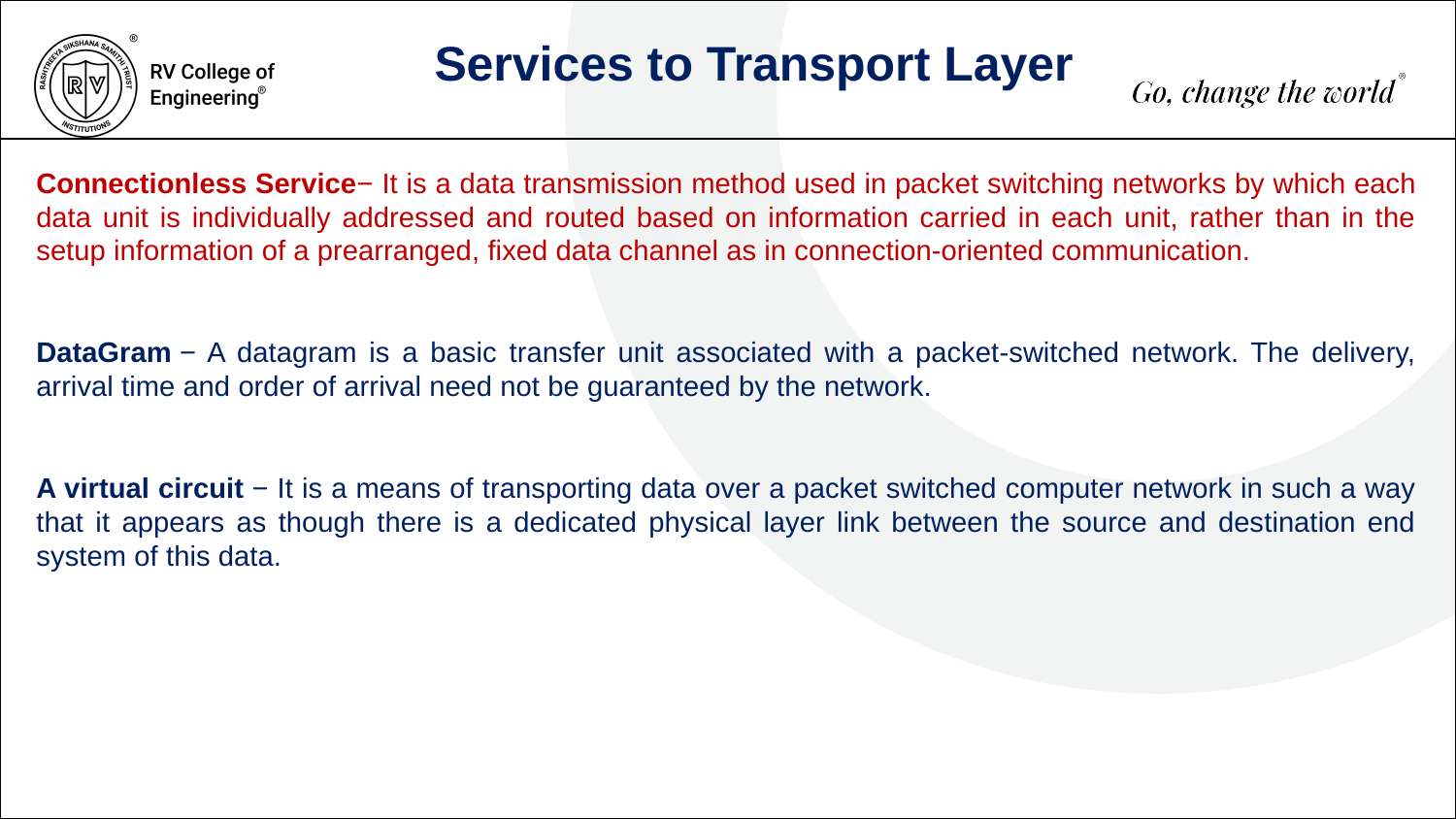

Services to Transport Layer

Connectionless Service− It is a data transmission method used in packet switching networks by which each data unit is individually addressed and routed based on information carried in each unit, rather than in the setup information of a prearranged, fixed data channel as in connection-oriented communication.

DataGram − A datagram is a basic transfer unit associated with a packet-switched network. The delivery, arrival time and order of arrival need not be guaranteed by the network.

A virtual circuit − It is a means of transporting data over a packet switched computer network in such a way that it appears as though there is a dedicated physical layer link between the source and destination end system of this data.